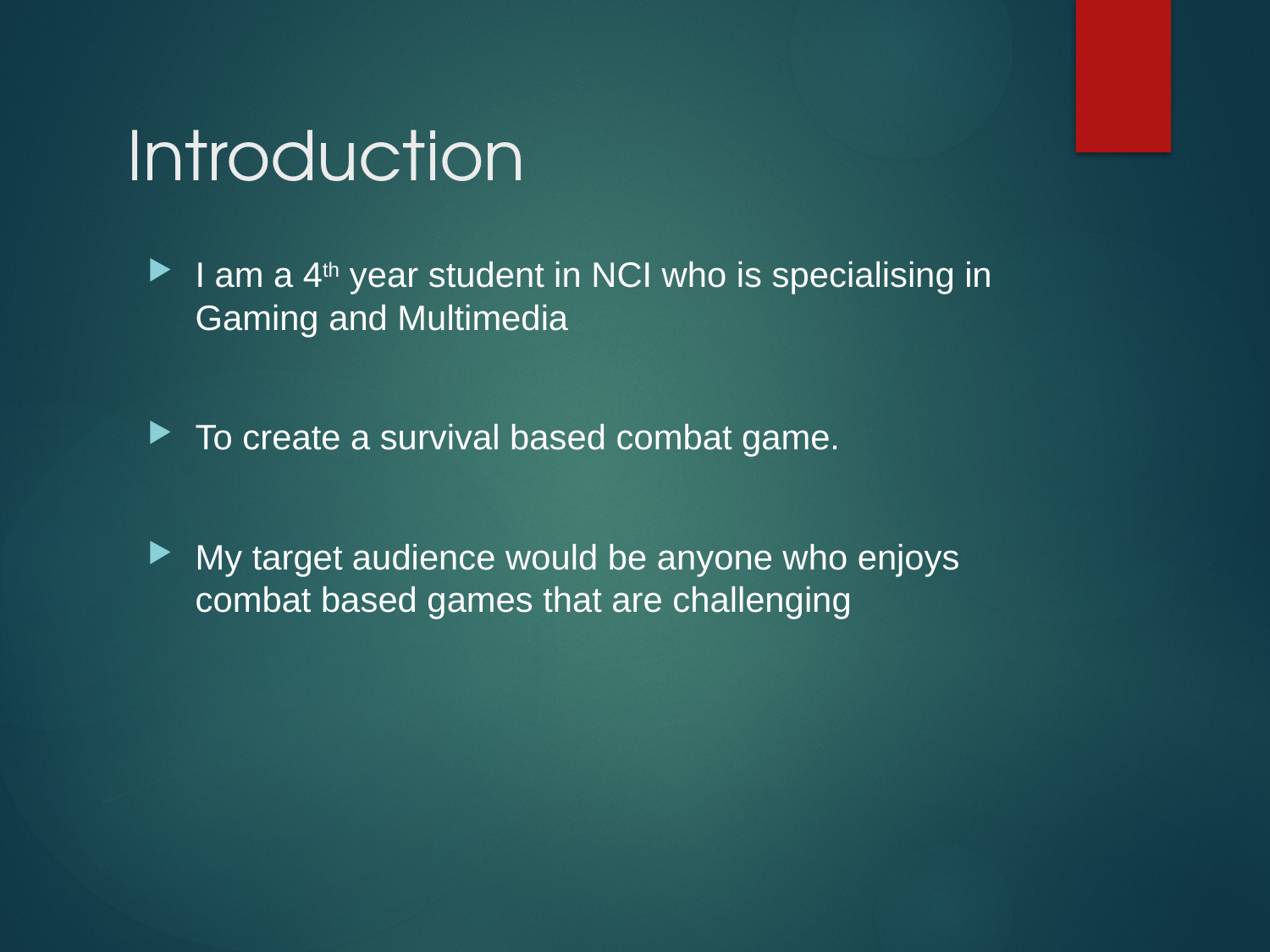

# Introduction
I am a 4th year student in NCI who is specialising in Gaming and Multimedia

To create a survival based combat game.

My target audience would be anyone who enjoys combat based games that are challenging